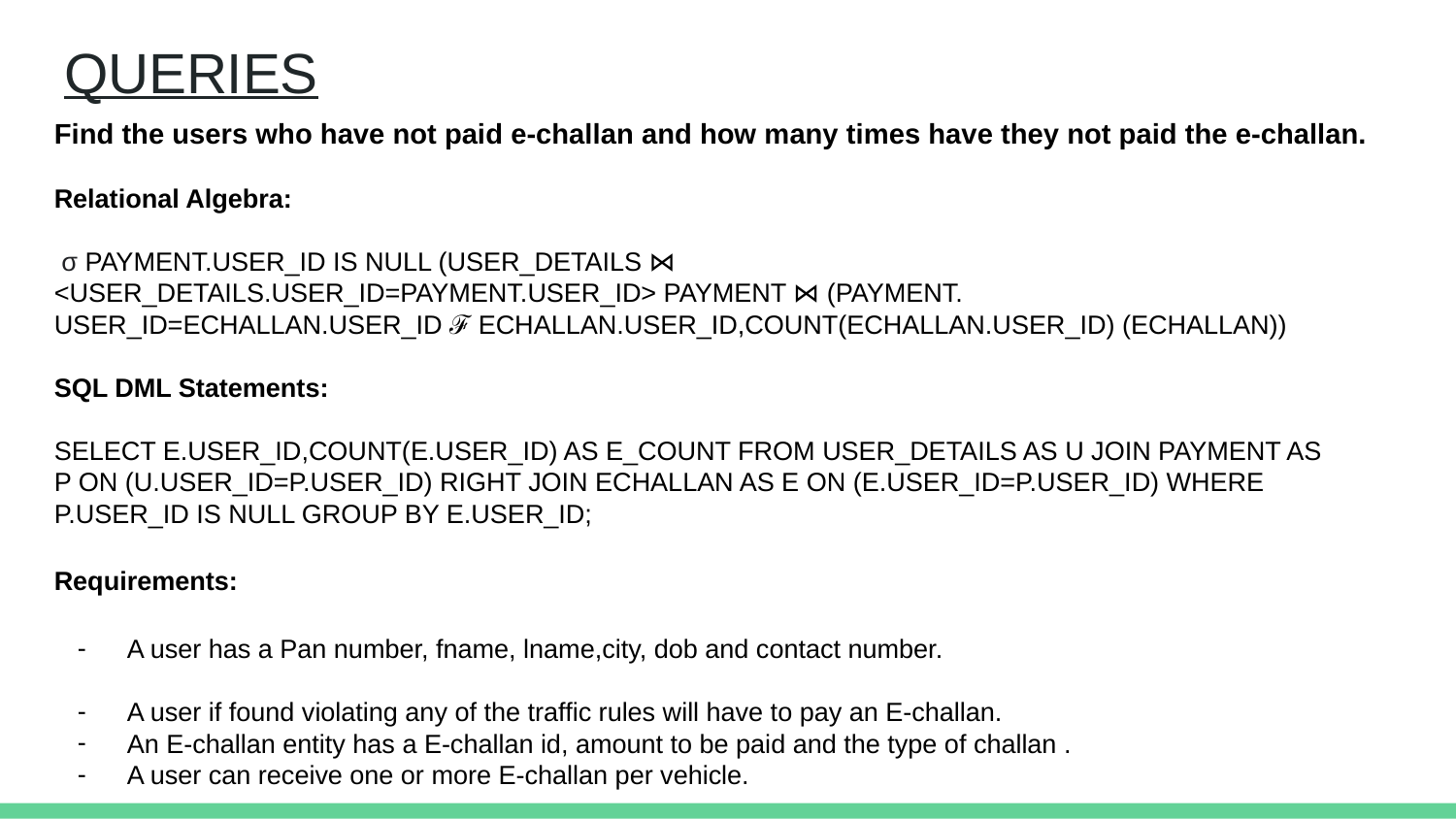

# QUERIES
Find the users who have not paid e-challan and how many times have they not paid the e-challan.

Relational Algebra:

 σ PAYMENT.USER_ID IS NULL (USER_DETAILS ⋈
<USER_DETAILS.USER_ID=PAYMENT.USER_ID> PAYMENT ⋈ (PAYMENT.
USER_ID=ECHALLAN.USER_ID ℱ ECHALLAN.USER_ID,COUNT(ECHALLAN.USER_ID) (ECHALLAN))

SQL DML Statements:

SELECT E.USER_ID,COUNT(E.USER_ID) AS E_COUNT FROM USER_DETAILS AS U JOIN PAYMENT AS
P ON (U.USER_ID=P.USER_ID) RIGHT JOIN ECHALLAN AS E ON (E.USER_ID=P.USER_ID) WHERE
P.USER_ID IS NULL GROUP BY E.USER_ID;

Requirements:

A user has a Pan number, fname, lname,city, dob and contact number.
A user if found violating any of the traffic rules will have to pay an E-challan.
An E-challan entity has a E-challan id, amount to be paid and the type of challan .
A user can receive one or more E-challan per vehicle.